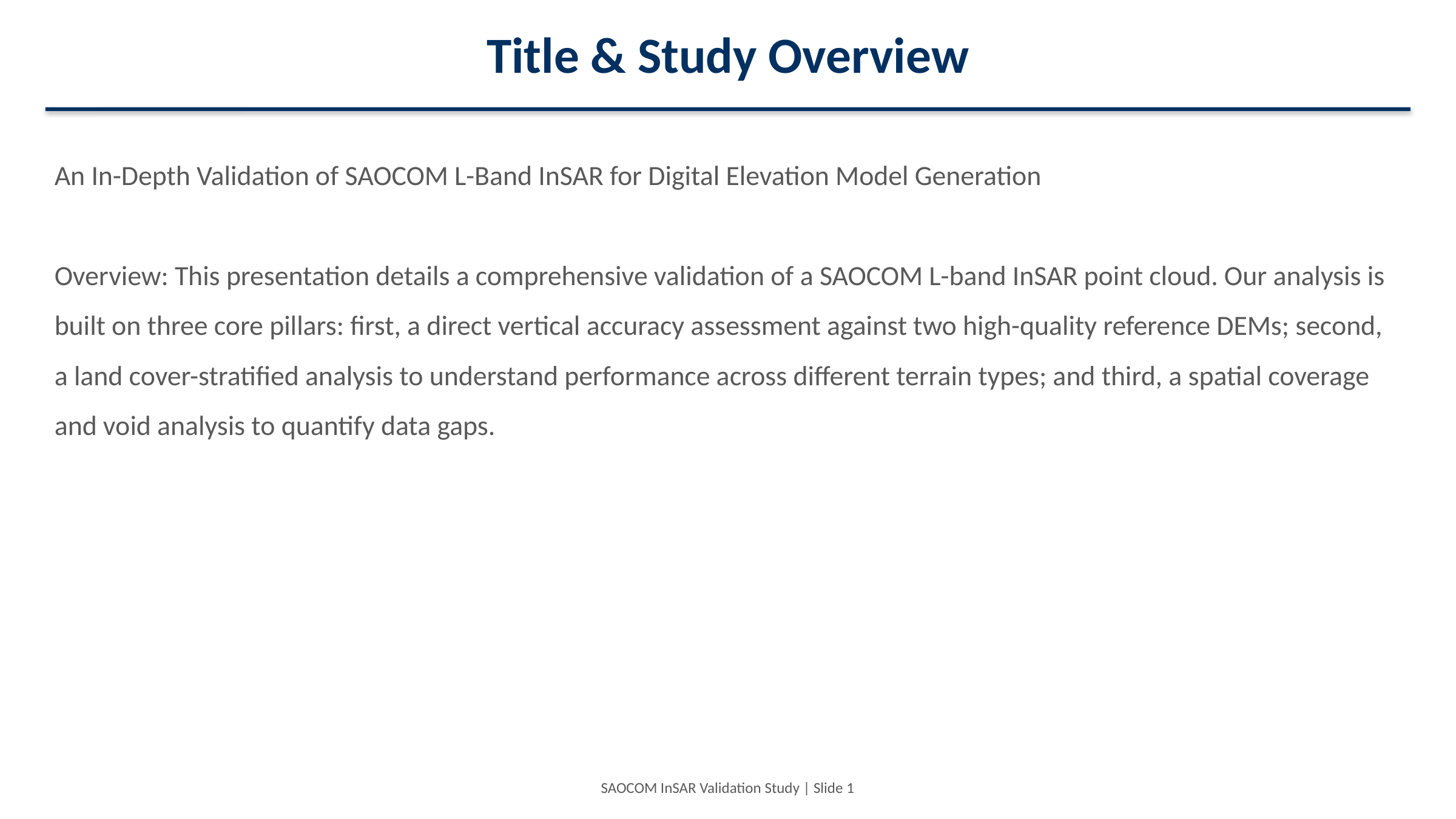

Title & Study Overview

An In-Depth Validation of SAOCOM L-Band InSAR for Digital Elevation Model Generation
Overview: This presentation details a comprehensive validation of a SAOCOM L-band InSAR point cloud. Our analysis is built on three core pillars: first, a direct vertical accuracy assessment against two high-quality reference DEMs; second, a land cover-stratified analysis to understand performance across different terrain types; and third, a spatial coverage and void analysis to quantify data gaps.
SAOCOM InSAR Validation Study | Slide 1